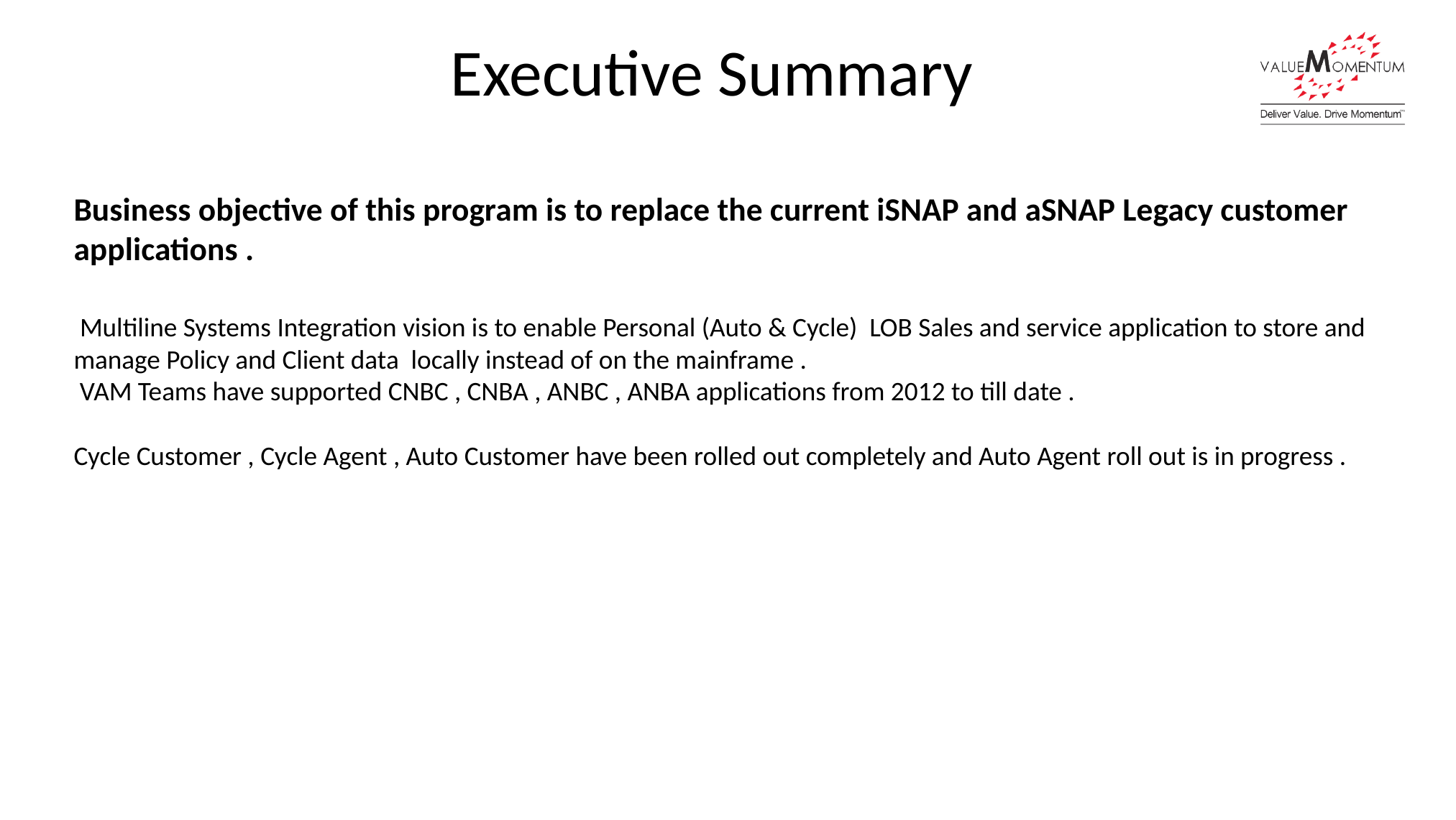

# Executive Summary
Business objective of this program is to replace the current iSNAP and aSNAP Legacy customer applications .

 Multiline Systems Integration vision is to enable Personal (Auto & Cycle)  LOB Sales and service application to store and manage Policy and Client data  locally instead of on the mainframe .
 VAM Teams have supported CNBC , CNBA , ANBC , ANBA applications from 2012 to till date .
Cycle Customer , Cycle Agent , Auto Customer have been rolled out completely and Auto Agent roll out is in progress .